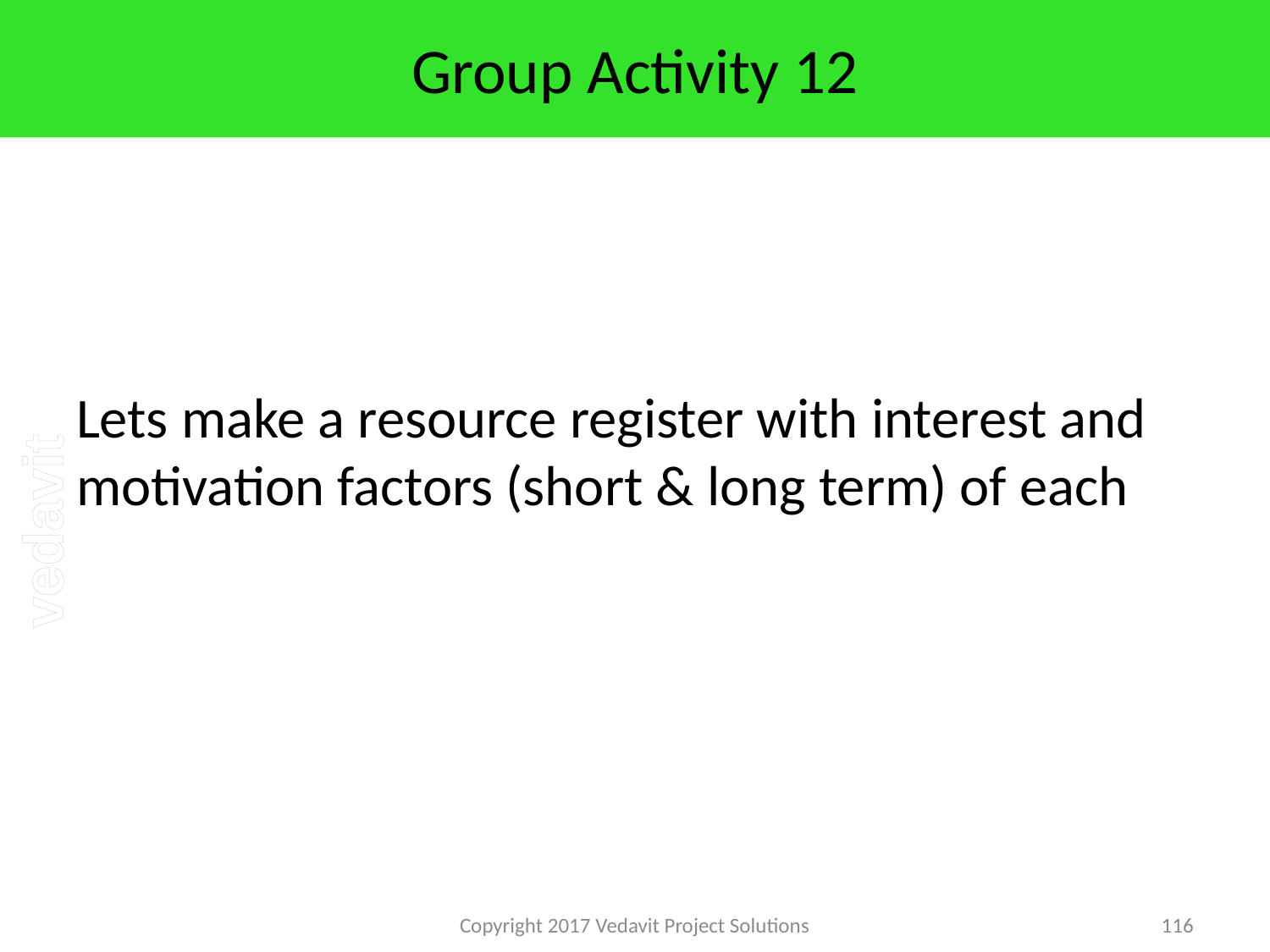

# Group Activity 12

Lets make a resource register with interest and motivation factors (short & long term) of each

Copyright 2017 Vedavit Project Solutions
116